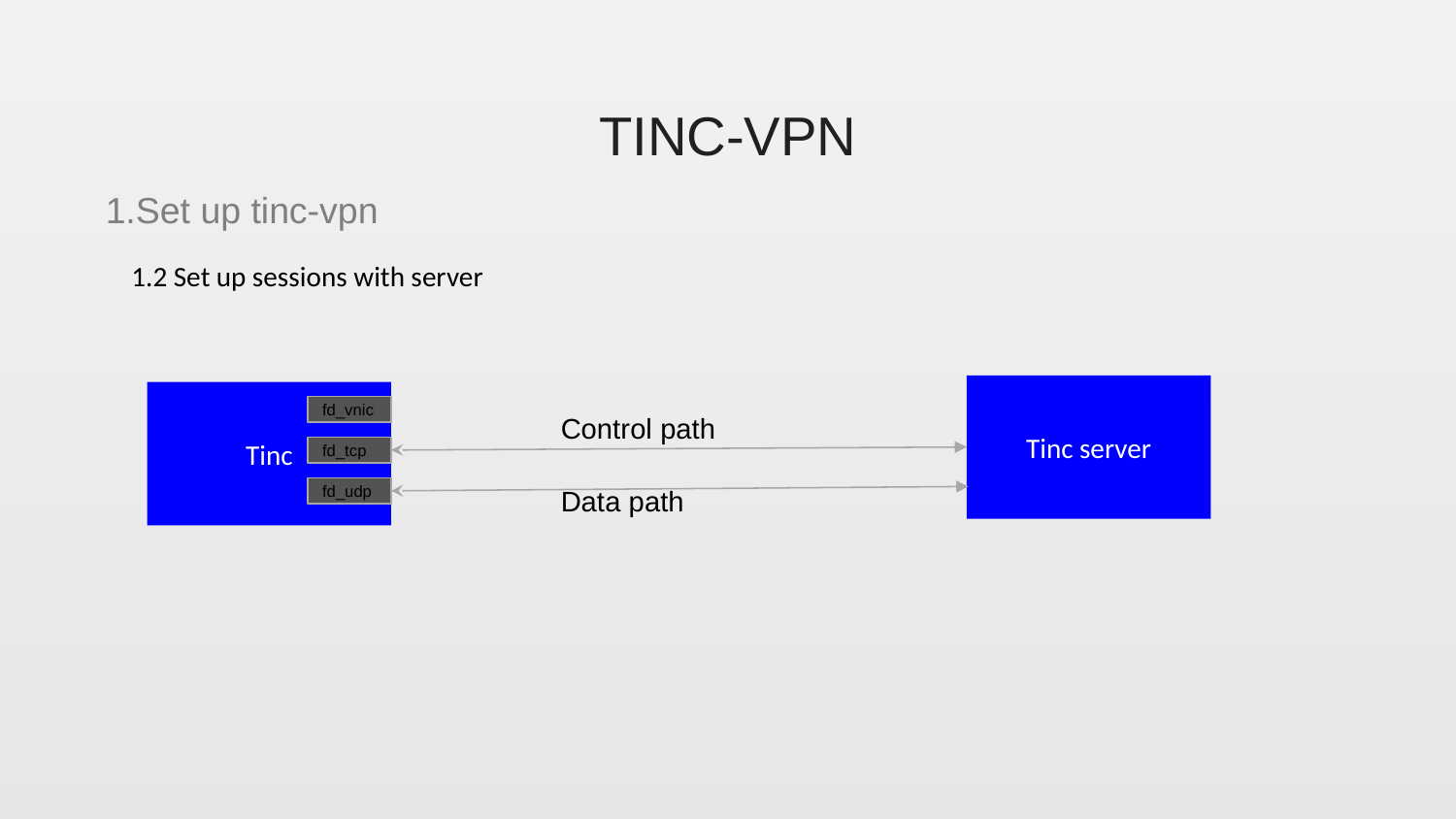

# TINC-VPN
1.Set up tinc-vpn
1.2 Set up sessions with server
Tinc server
Tinc
fd_vnic
Control path
fd_tcp
Data path
fd_udp